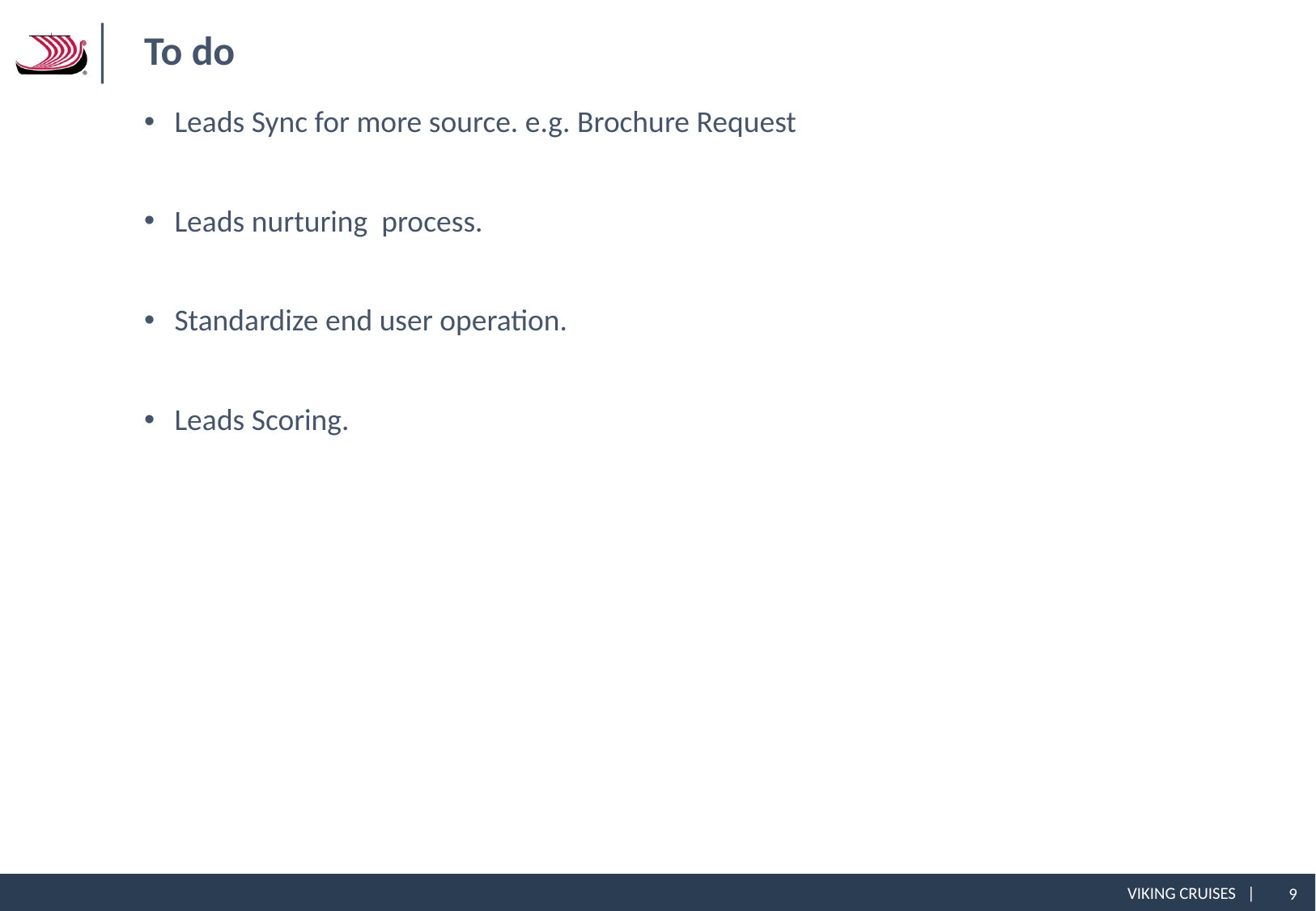

# To do
Leads Sync for more source. e.g. Brochure Request

Leads nurturing  process.

Standardize end user operation.

Leads Scoring.
9